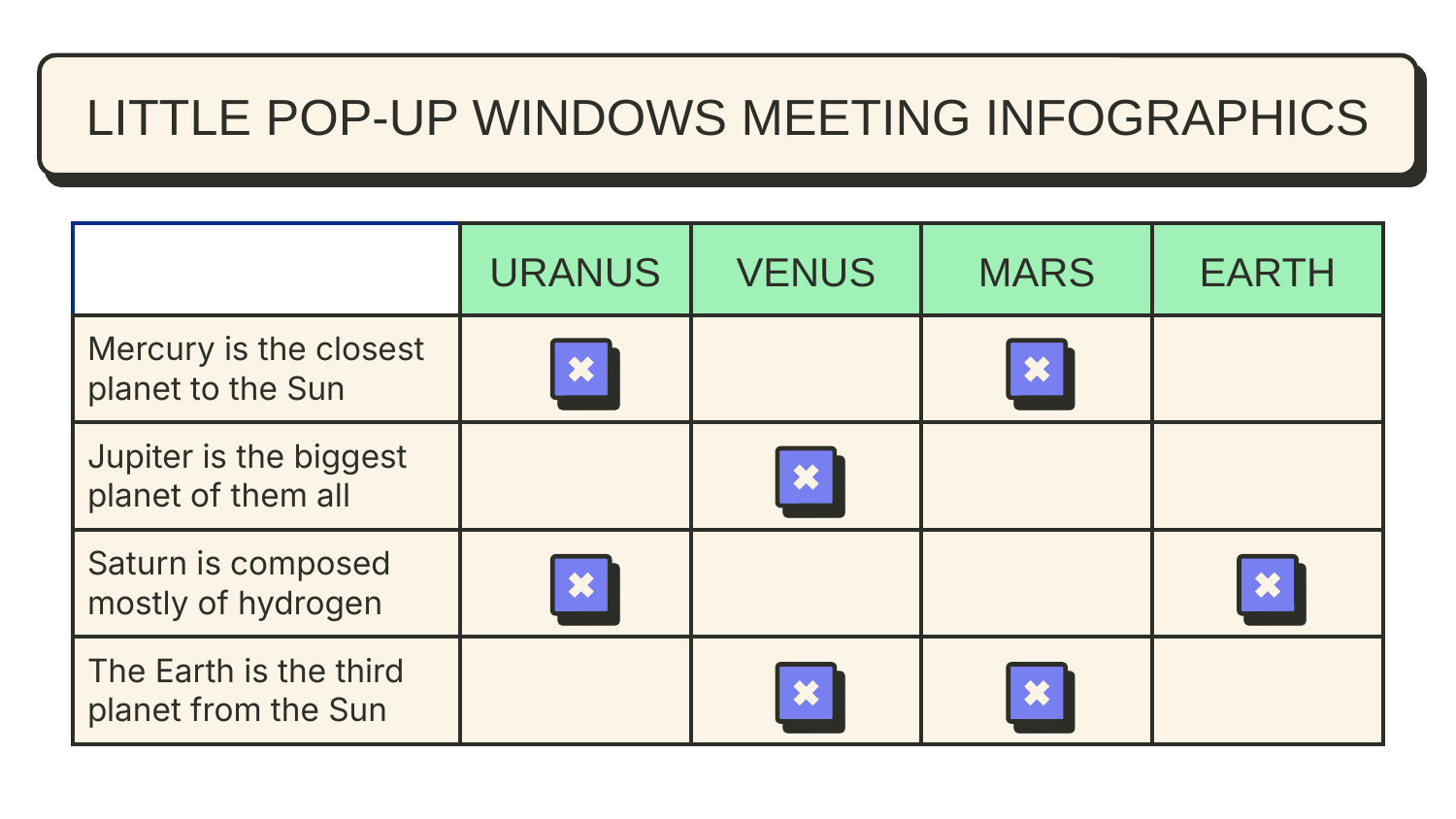

# LITTLE POP-UP WINDOWS MEETING INFOGRAPHICS
|  | URANUS | VENUS | MARS | EARTH |
| --- | --- | --- | --- | --- |
| Mercury is the closest planet to the Sun |  |  |  |  |
| Jupiter is the biggest planet of them all |  |  |  |  |
| Saturn is composed mostly of hydrogen |  |  |  |  |
| The Earth is the third planet from the Sun |  |  |  |  |